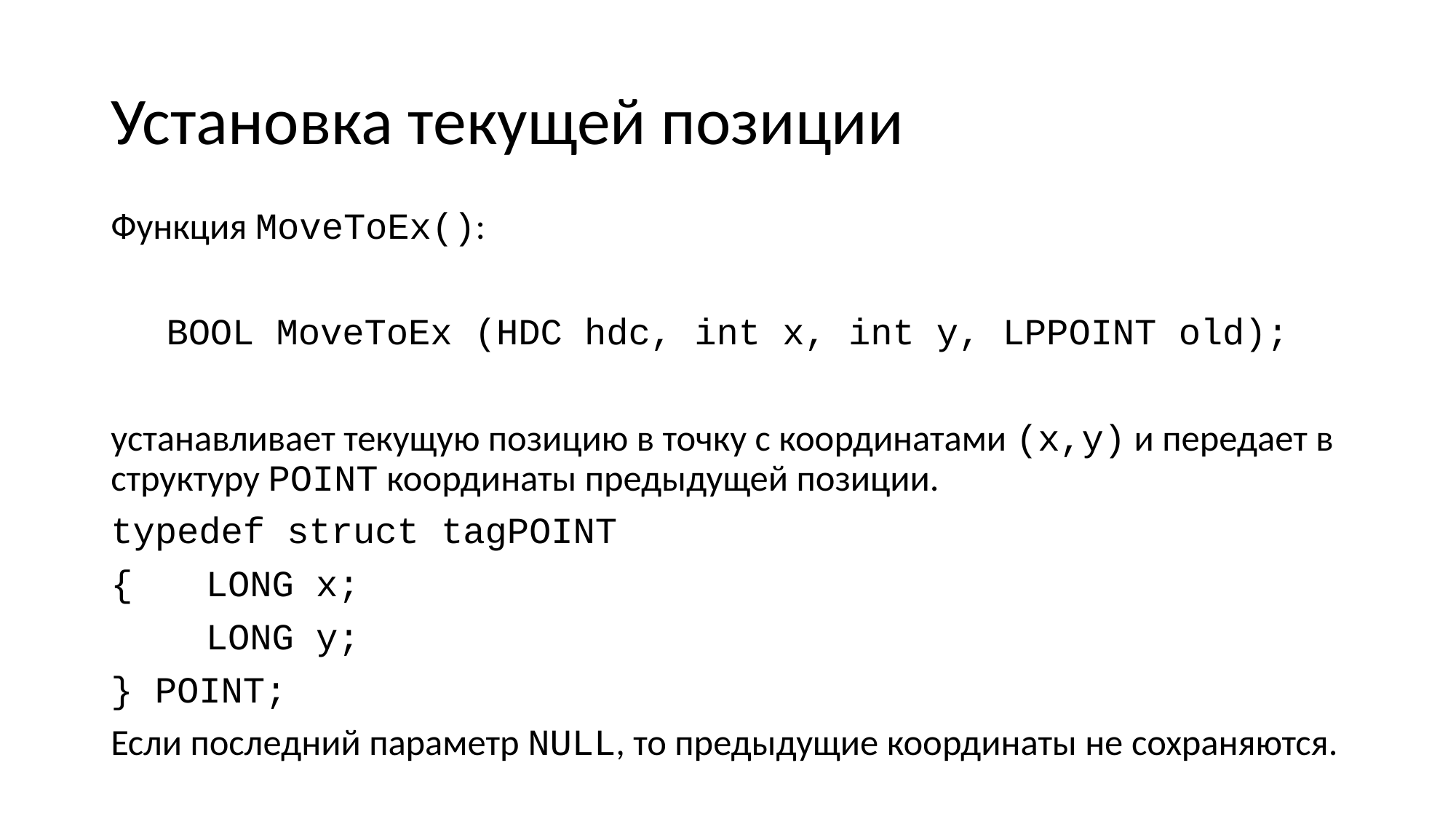

# Установка текущей позиции
Функция MoveToEx():

BOOL MoveToEx (HDC hdc, int x, int y, LPPOINT old);

устанавливает текущую позицию в точку с координатами (х,у) и передает в структуру POINT координаты предыдущей позиции.
typedef struct tagPOINT
{ 	LONG x;
	LONG y;
} POINT;
Если последний параметр NULL, то предыдущие координаты не сохраняются.